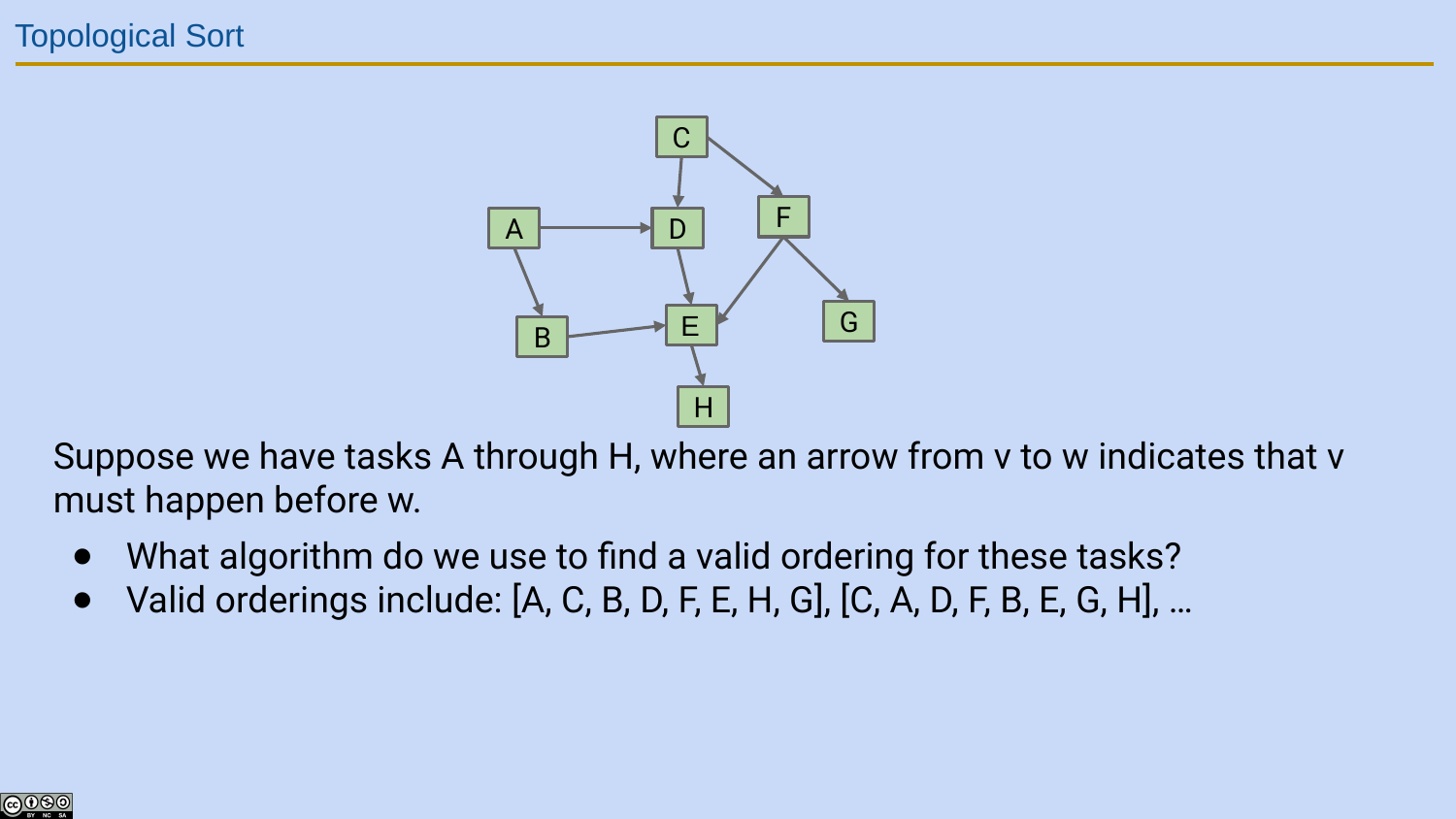

# Topological Sort
C
F
A
D
G
E
B
H
Suppose we have tasks A through H, where an arrow from v to w indicates that v must happen before w.
What algorithm do we use to find a valid ordering for these tasks?
Valid orderings include: [A, C, B, D, F, E, H, G], [C, A, D, F, B, E, G, H], …